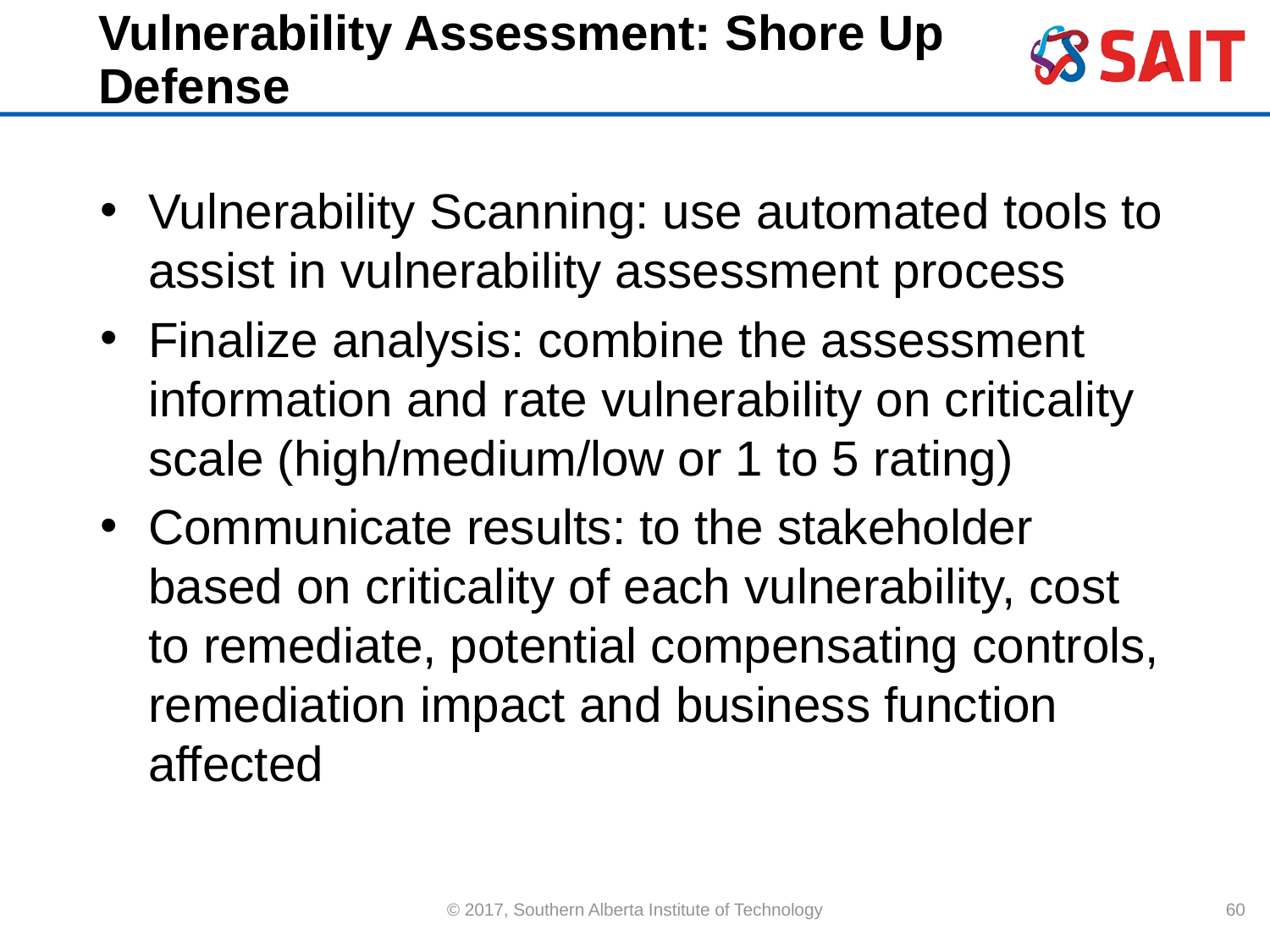

Vulnerability Assessment: Shore Up Defense
Vulnerability Scanning: use automated tools to assist in vulnerability assessment process
Finalize analysis: combine the assessment information and rate vulnerability on criticality scale (high/medium/low or 1 to 5 rating)
Communicate results: to the stakeholder based on criticality of each vulnerability, cost to remediate, potential compensating controls, remediation impact and business function affected